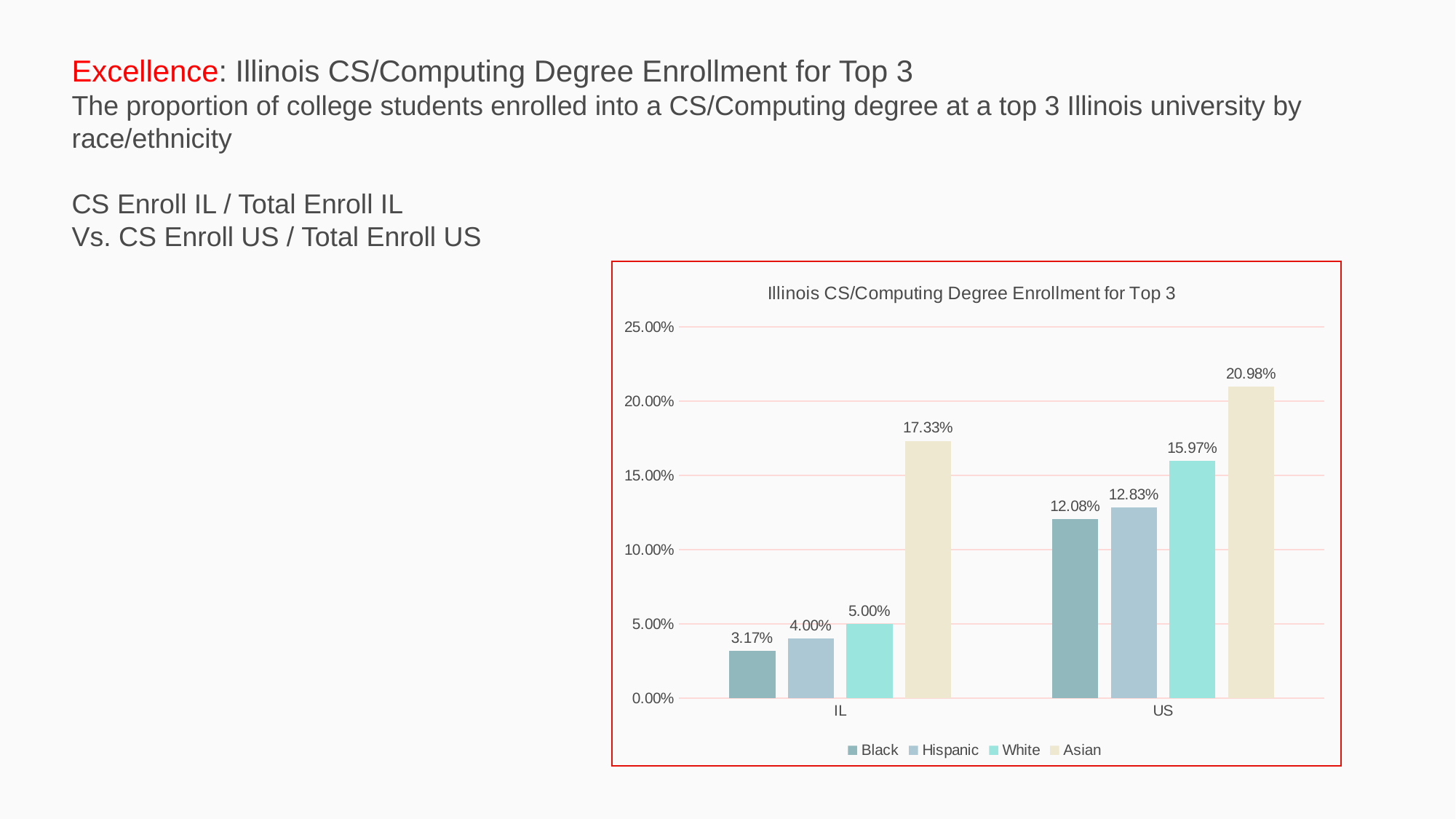

Excellence: Illinois CS/Computing Degree Enrollment for Top 3
The proportion of college students enrolled into a CS/Computing degree at a top 3 Illinois university by race/ethnicity

CS Enroll IL / Total Enroll IL
Vs. CS Enroll US / Total Enroll US

### Chart: Illinois CS/Computing Degree Enrollment for Top 3

| Category | Black | Hispanic | White | Asian |
|---|---|---|---|---|
| IL | 0.03170970905524681 | 0.039983046058208536 | 0.050043272412564274 | 0.17330321001600302 |
| US | 0.12078152753108348 | 0.12830048345109707 | 0.15968180054326736 | 0.20975855130784707 |